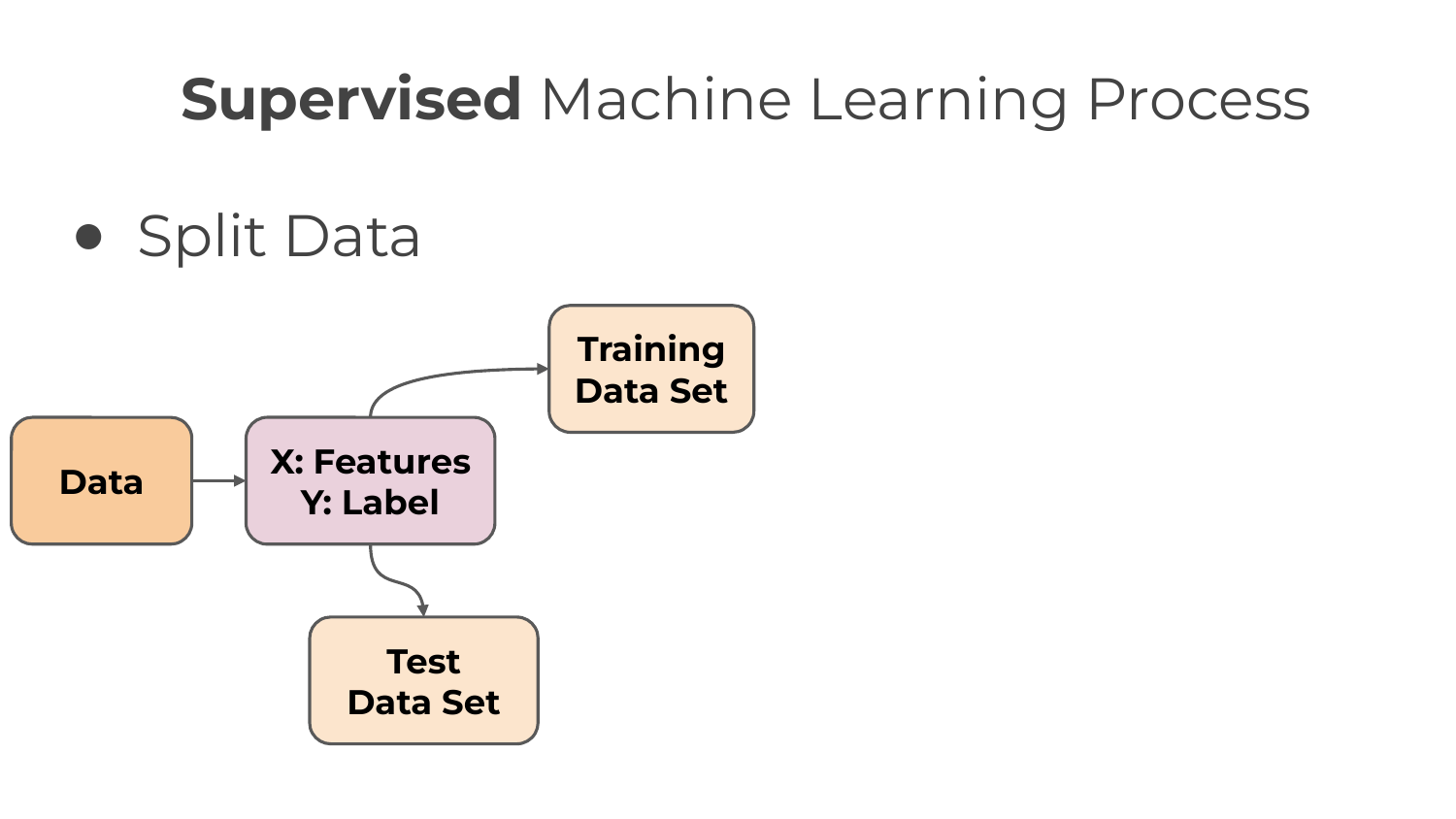

# Supervised Machine Learning Process
Split Data
Training Data Set
Data
X: Features
Y: Label
Test
Data Set